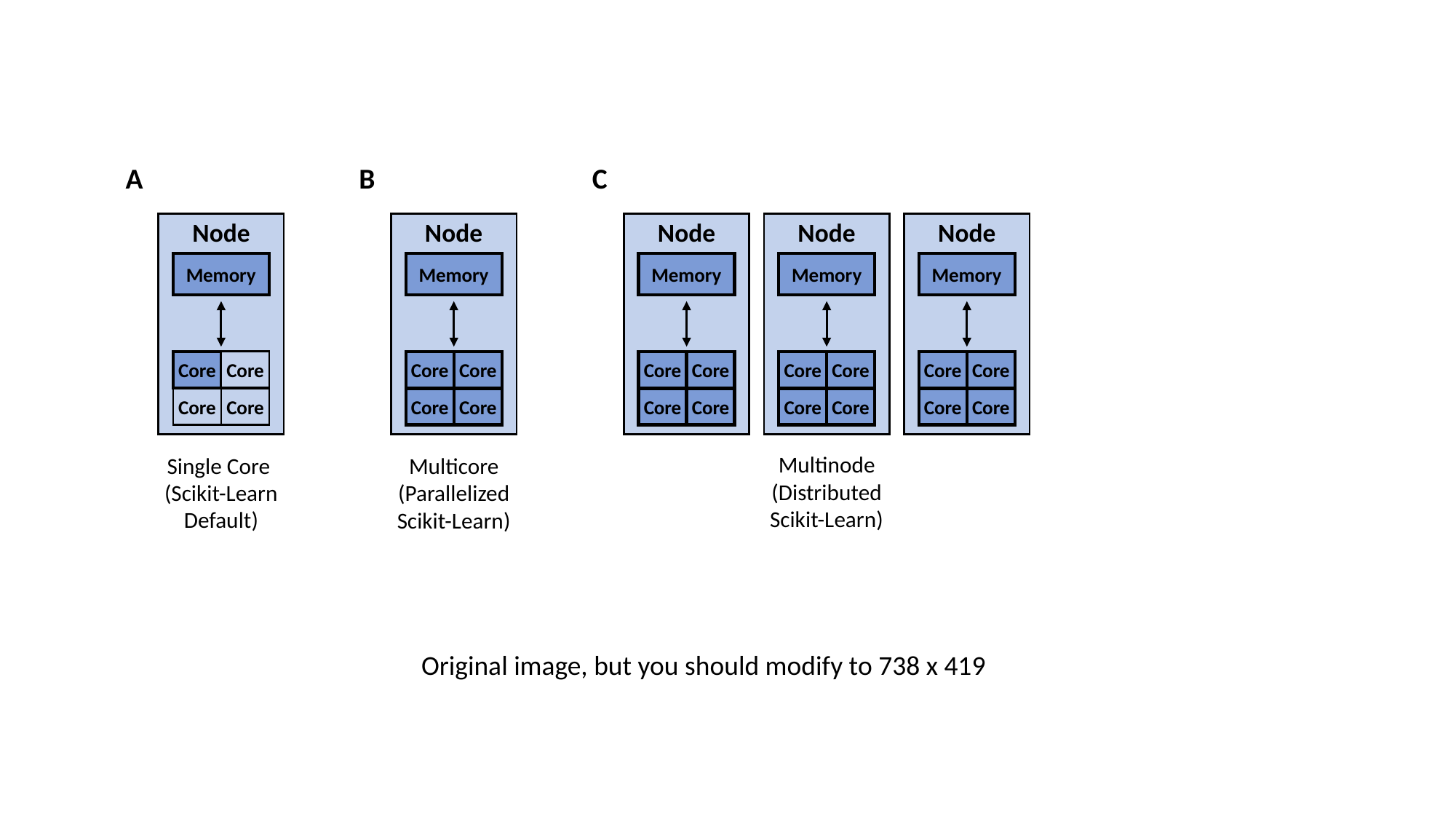

A
B
C

Node
Node
Node
Node
Node
Memory
Memory
Memory
Memory
Memory
Core
Core
Core
Core
Core
Core
Core
Core
Core
Core
Core
Core
Core
Core
Core
Core
Core
Core
Core
Core
Multinode
(Distributed Scikit-Learn)
Single Core
(Scikit-Learn Default)
Multicore
(Parallelized Scikit-Learn)
Original image, but you should modify to 738 x 419